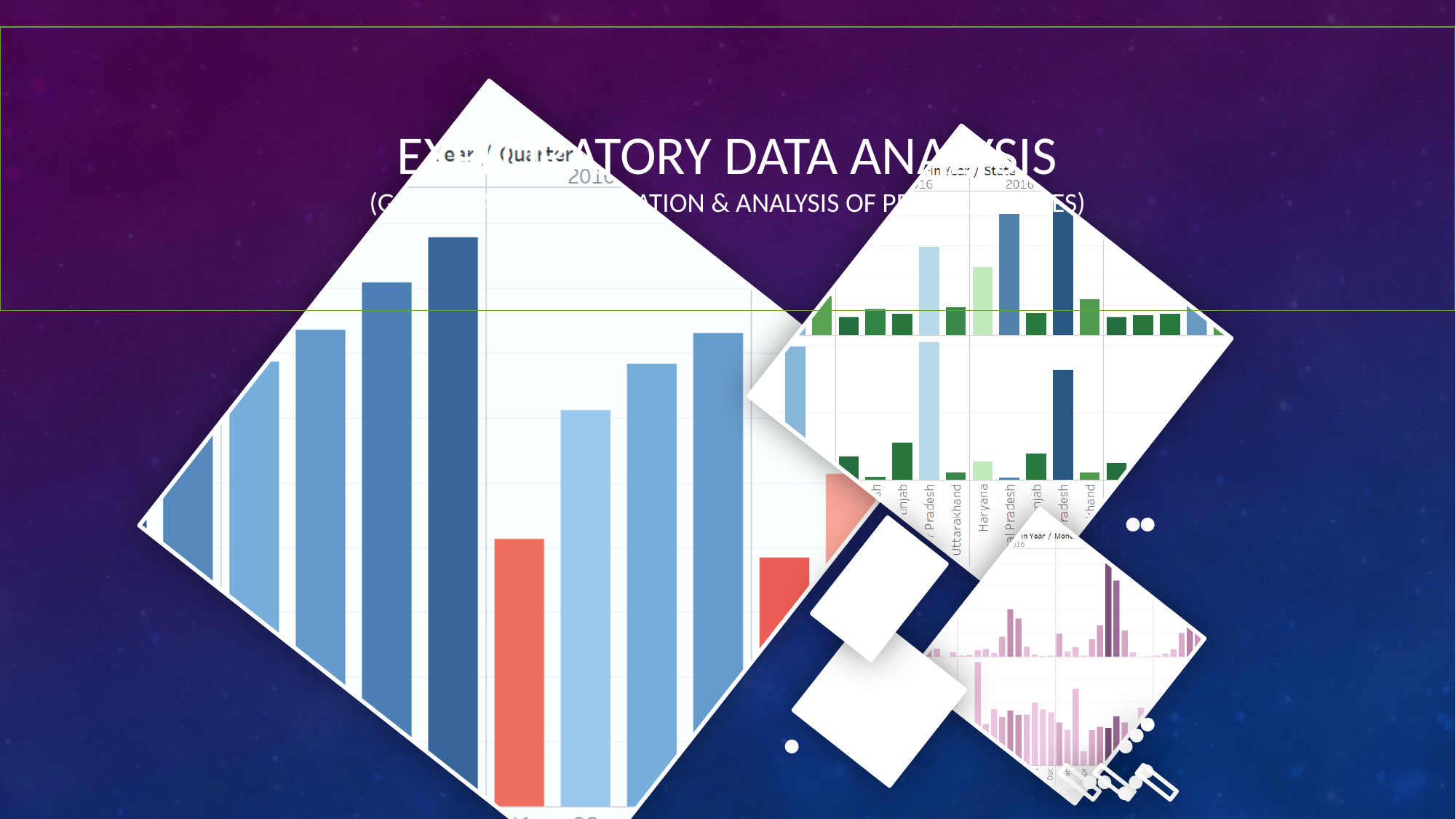

# EXPLORATORY DATA ANALYSIS (GRAPHICAL REPRESENTATION & analysis OF PESTICIDES SALES)